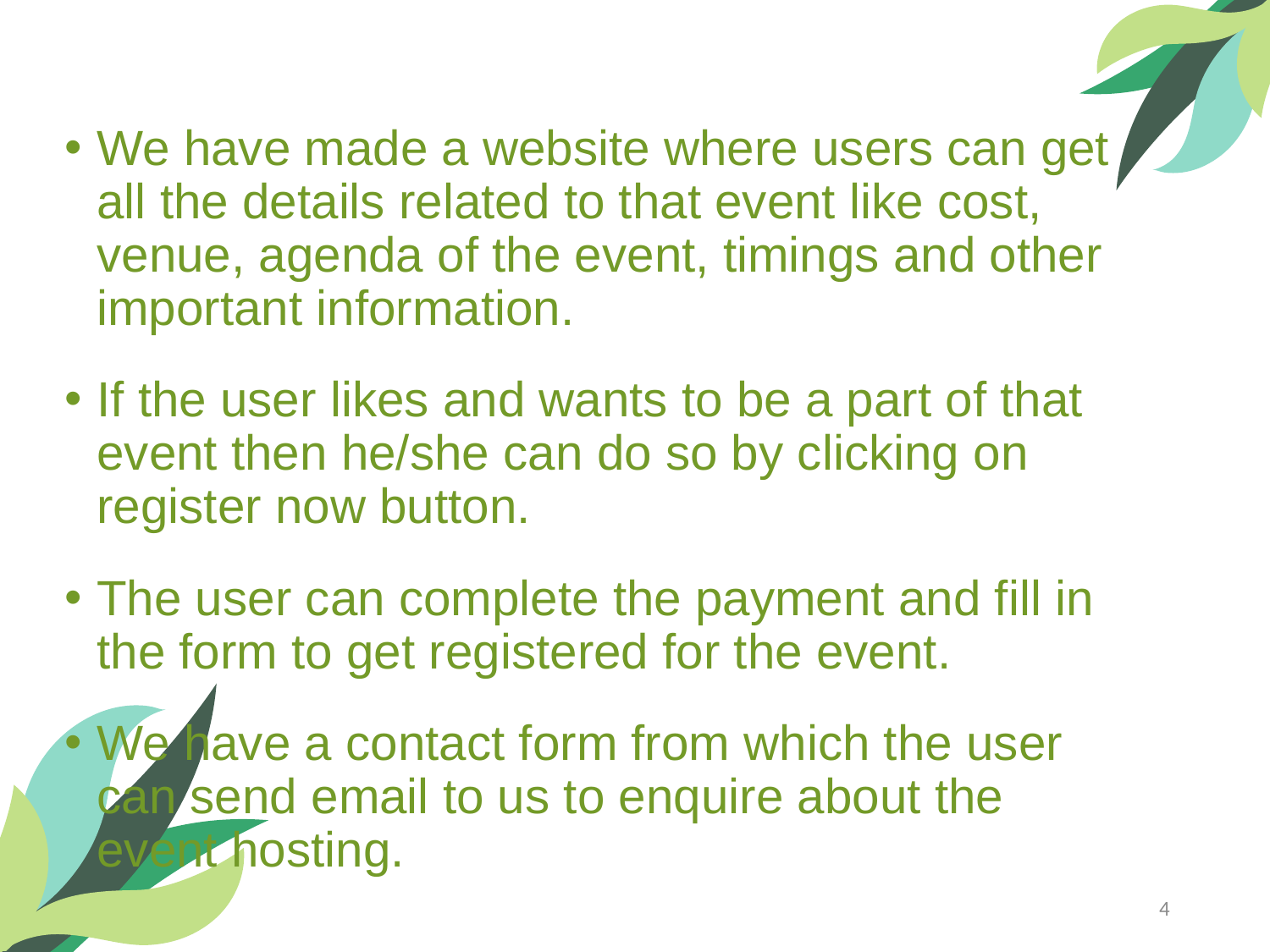

We have made a website where users can get all the details related to that event like cost, venue, agenda of the event, timings and other important information.
If the user likes and wants to be a part of that event then he/she can do so by clicking on register now button.
The user can complete the payment and fill in the form to get registered for the event.
We have a contact form from which the user can send email to us to enquire about the event hosting.

4